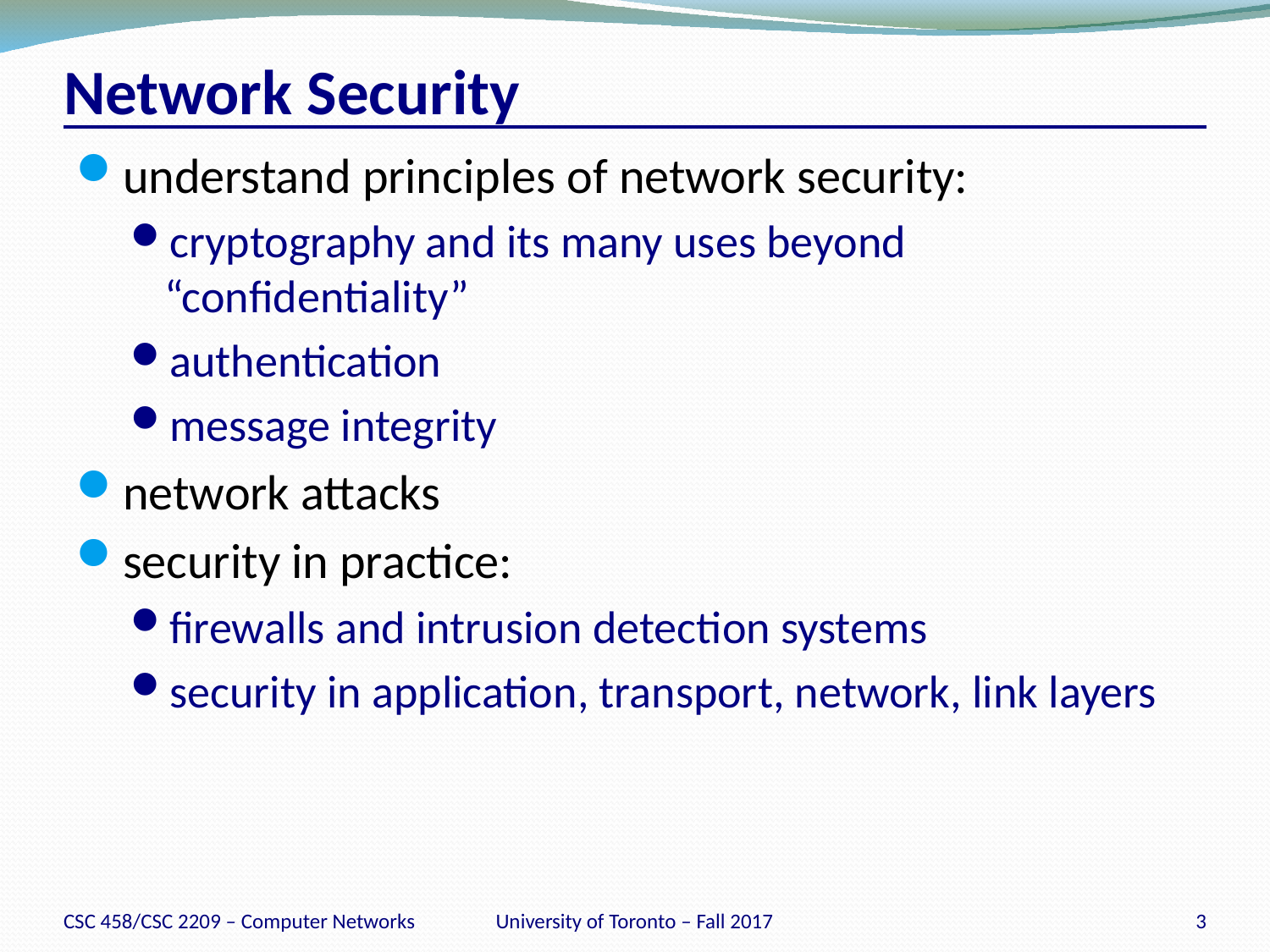

# Network Security
understand principles of network security:
cryptography and its many uses beyond “confidentiality”
authentication
message integrity
network attacks
security in practice:
firewalls and intrusion detection systems
security in application, transport, network, link layers

CSC 458/CSC 2209 – Computer Networks
University of Toronto – Fall 2017
3